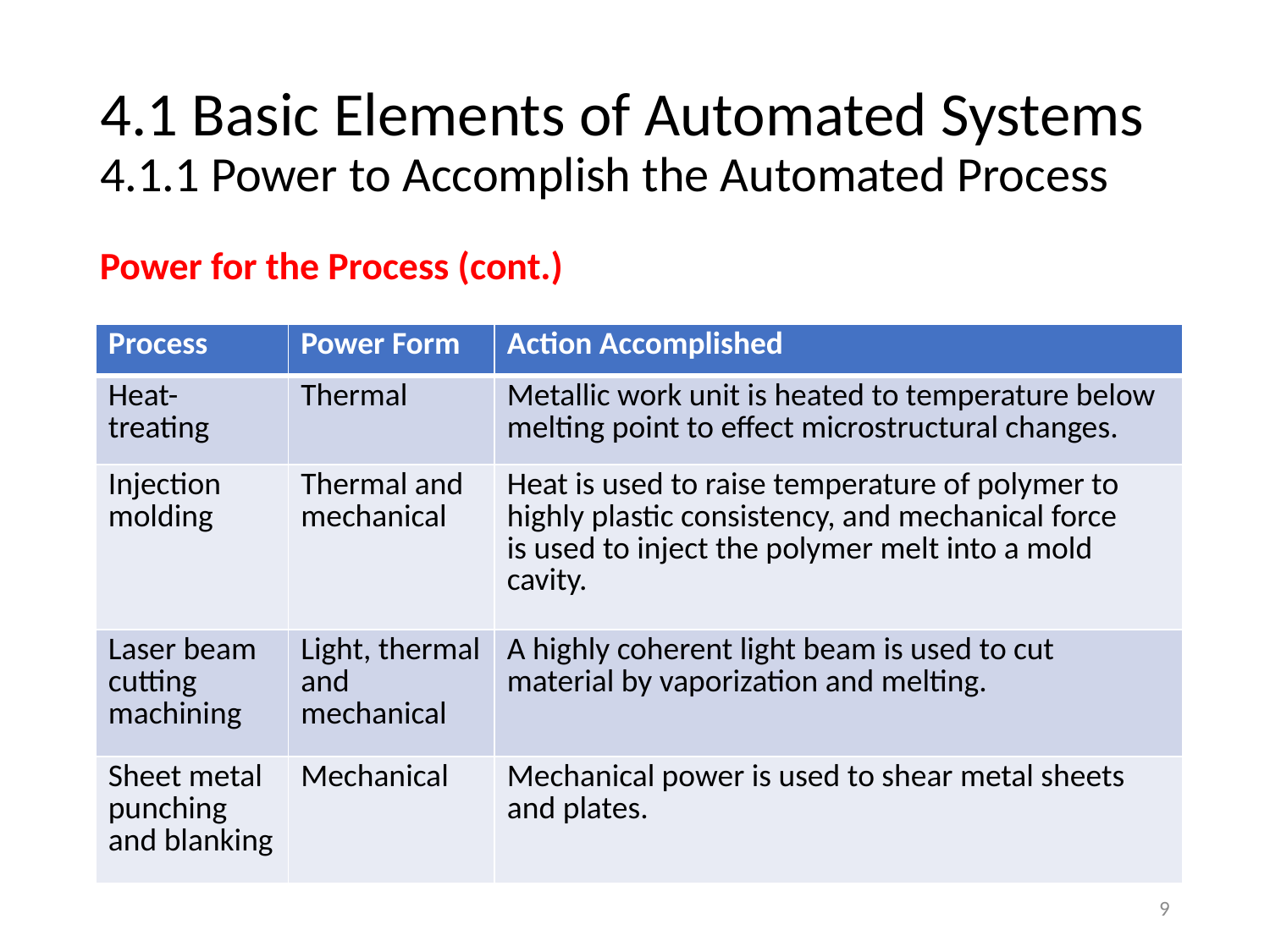

# 4.1 Basic Elements of Automated Systems 4.1.1 Power to Accomplish the Automated Process
Power for the Process (cont.)
| Process | Power Form | Action Accomplished |
| --- | --- | --- |
| Heat-treating | Thermal | Metallic work unit is heated to temperature below melting point to effect microstructural changes. |
| Injection molding | Thermal and mechanical | Heat is used to raise temperature of polymer to highly plastic consistency, and mechanical force is used to inject the polymer melt into a mold cavity. |
| Laser beam cutting machining | Light, thermal and mechanical | A highly coherent light beam is used to cut material by vaporization and melting. |
| Sheet metal punching and blanking | Mechanical | Mechanical power is used to shear metal sheets and plates. |
9